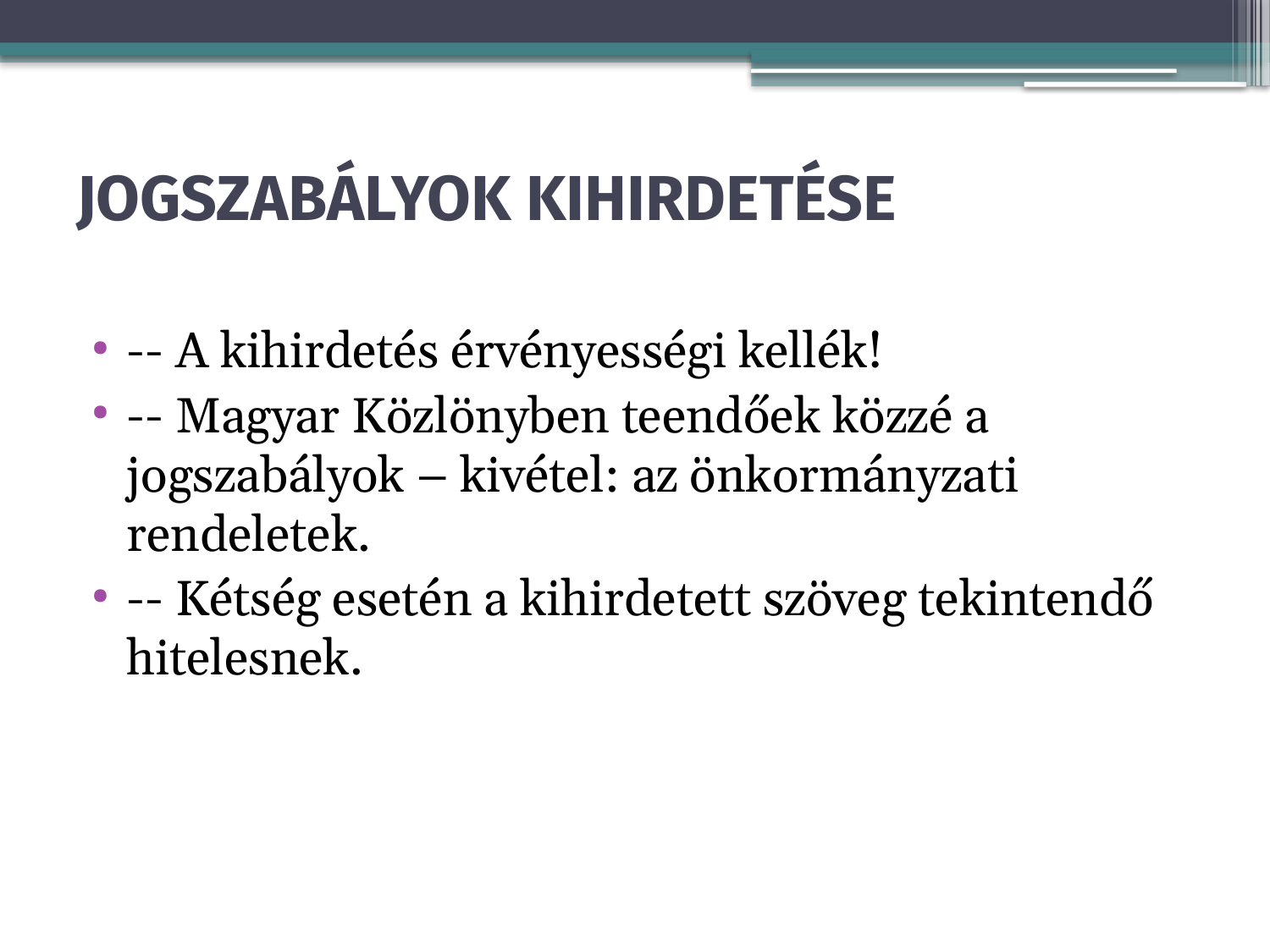

# JOGSZABÁLYOK KIHIRDETÉSE
-- A kihirdetés érvényességi kellék!
-- Magyar Közlönyben teendőek közzé a jogszabályok – kivétel: az önkormányzati rendeletek.
-- Kétség esetén a kihirdetett szöveg tekintendő hitelesnek.